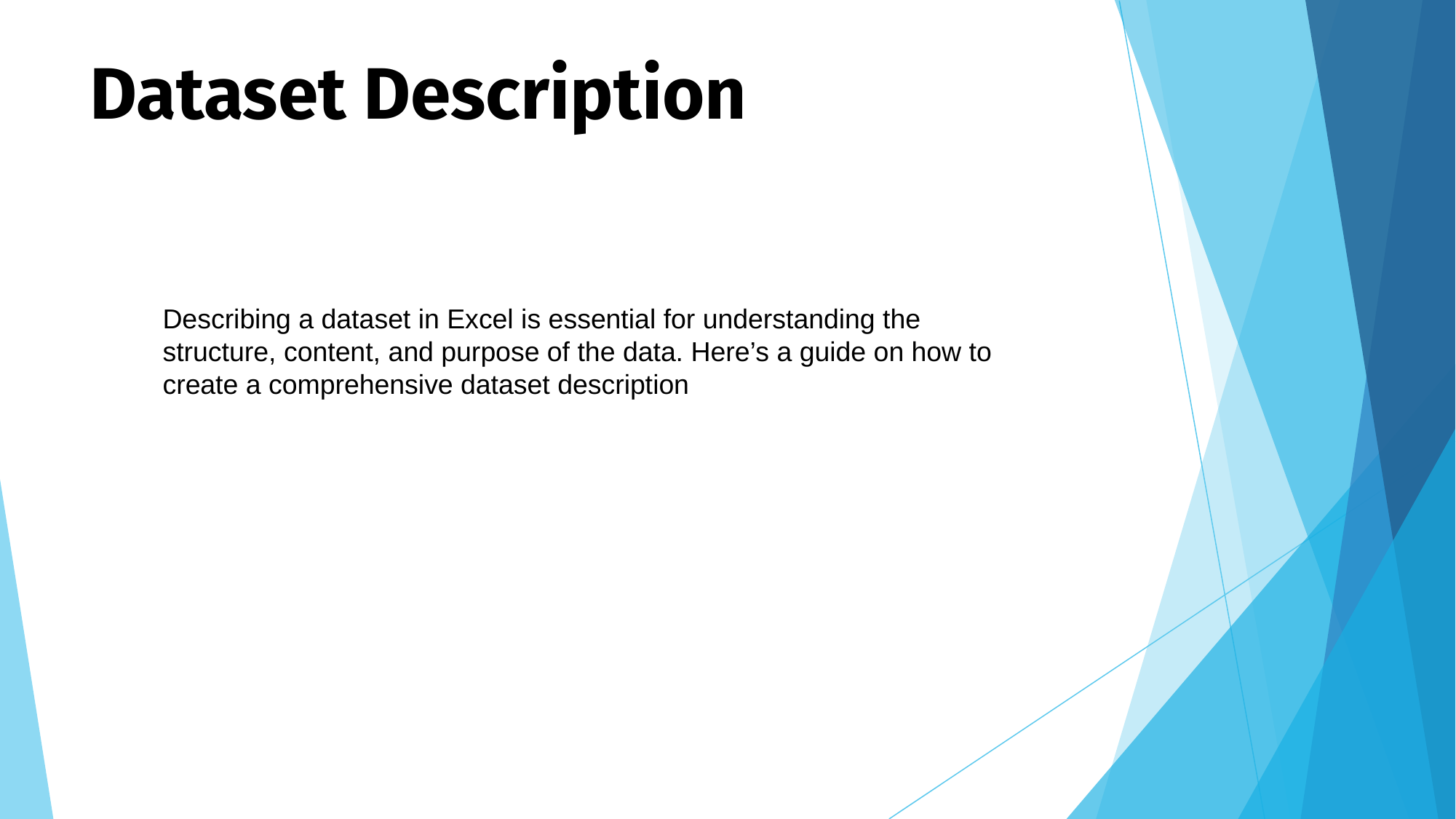

# Dataset Description
Describing a dataset in Excel is essential for understanding the structure, content, and purpose of the data. Here’s a guide on how to create a comprehensive dataset description